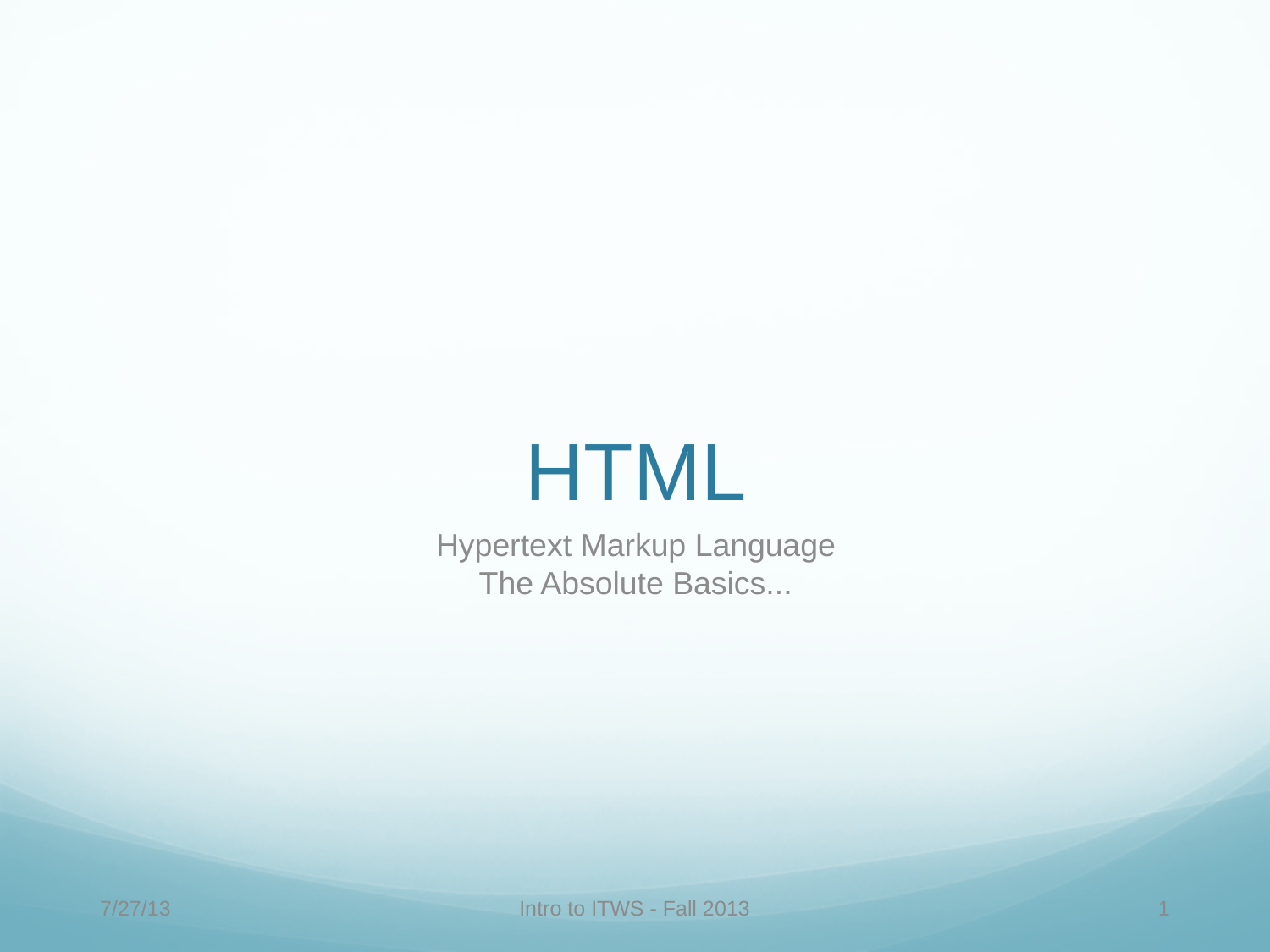

# HTML
Hypertext Markup Language
The Absolute Basics...
7/27/13
Intro to ITWS - Fall 2013
1